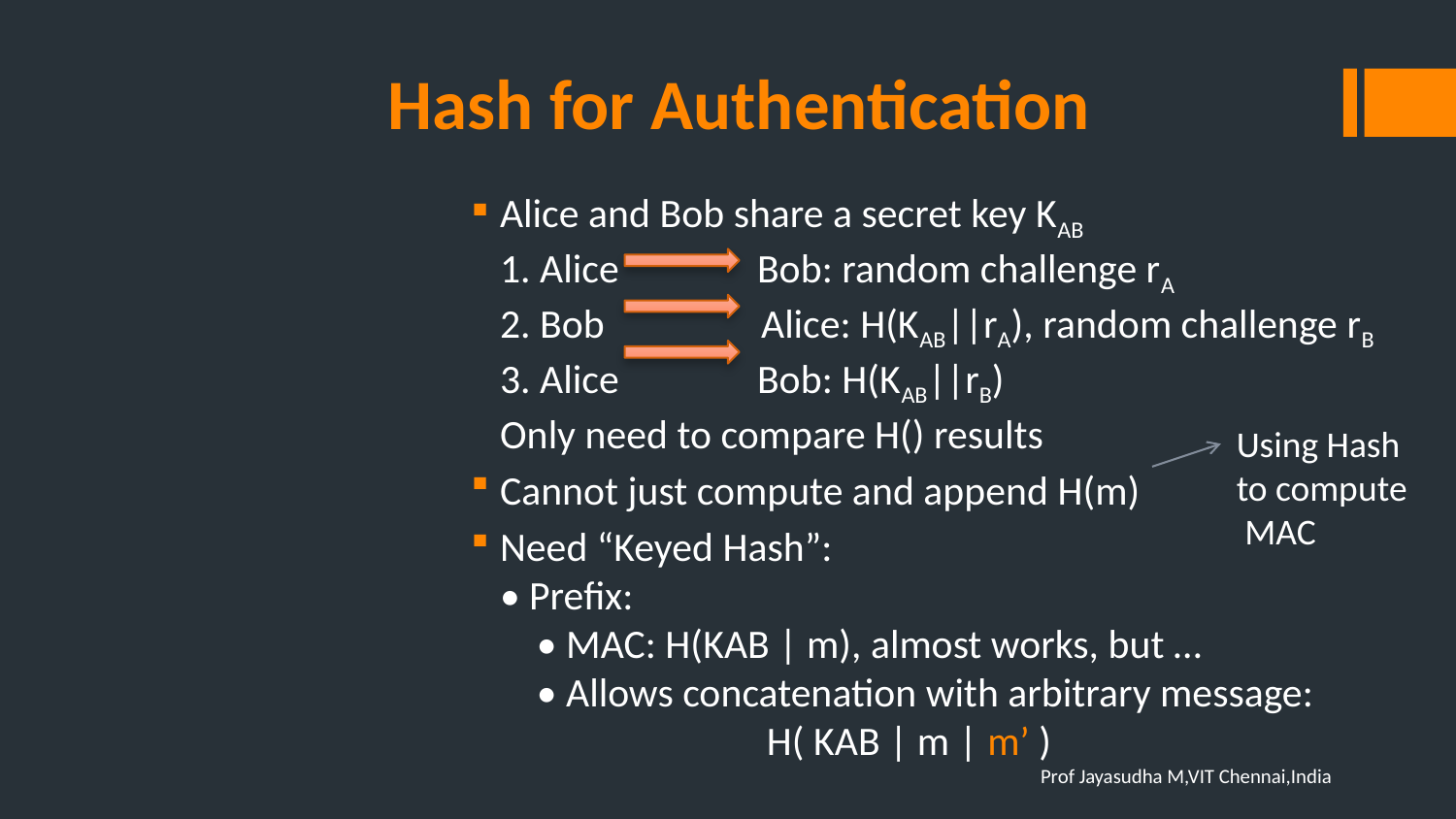

# Hash for Authentication

Alice and Bob share a secret key KAB
1. Alice               Bob: random challenge rA
2. Bob                 Alice: H(KAB||rA), random challenge rB
3. Alice               Bob: H(KAB||rB)
Only need to compare H() results
Cannot just compute and append H(m)
Need “Keyed Hash”:
• Prefix:
    • MAC: H(KAB | m), almost works, but …
    • Allows concatenation with arbitrary message:
                             H( KAB | m | m’ )

Using Hash
to compute
 MAC
Prof Jayasudha M,VIT Chennai,India